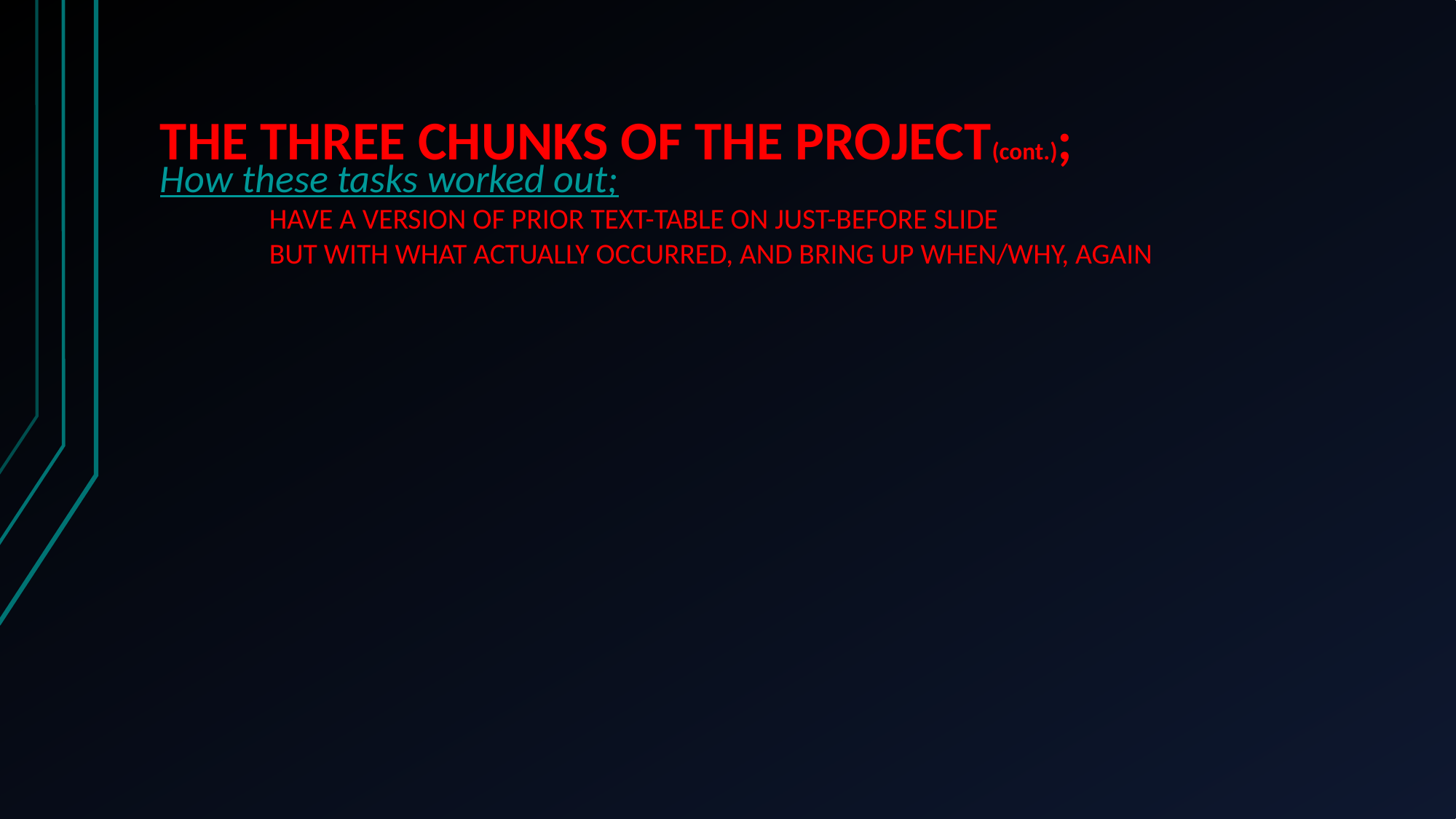

# THE THREE CHUNKS OF THE PROJECT(cont.);
How these tasks worked out;
	HAVE A VERSION OF PRIOR TEXT-TABLE ON JUST-BEFORE SLIDE
	BUT WITH WHAT ACTUALLY OCCURRED, AND BRING UP WHEN/WHY, AGAIN